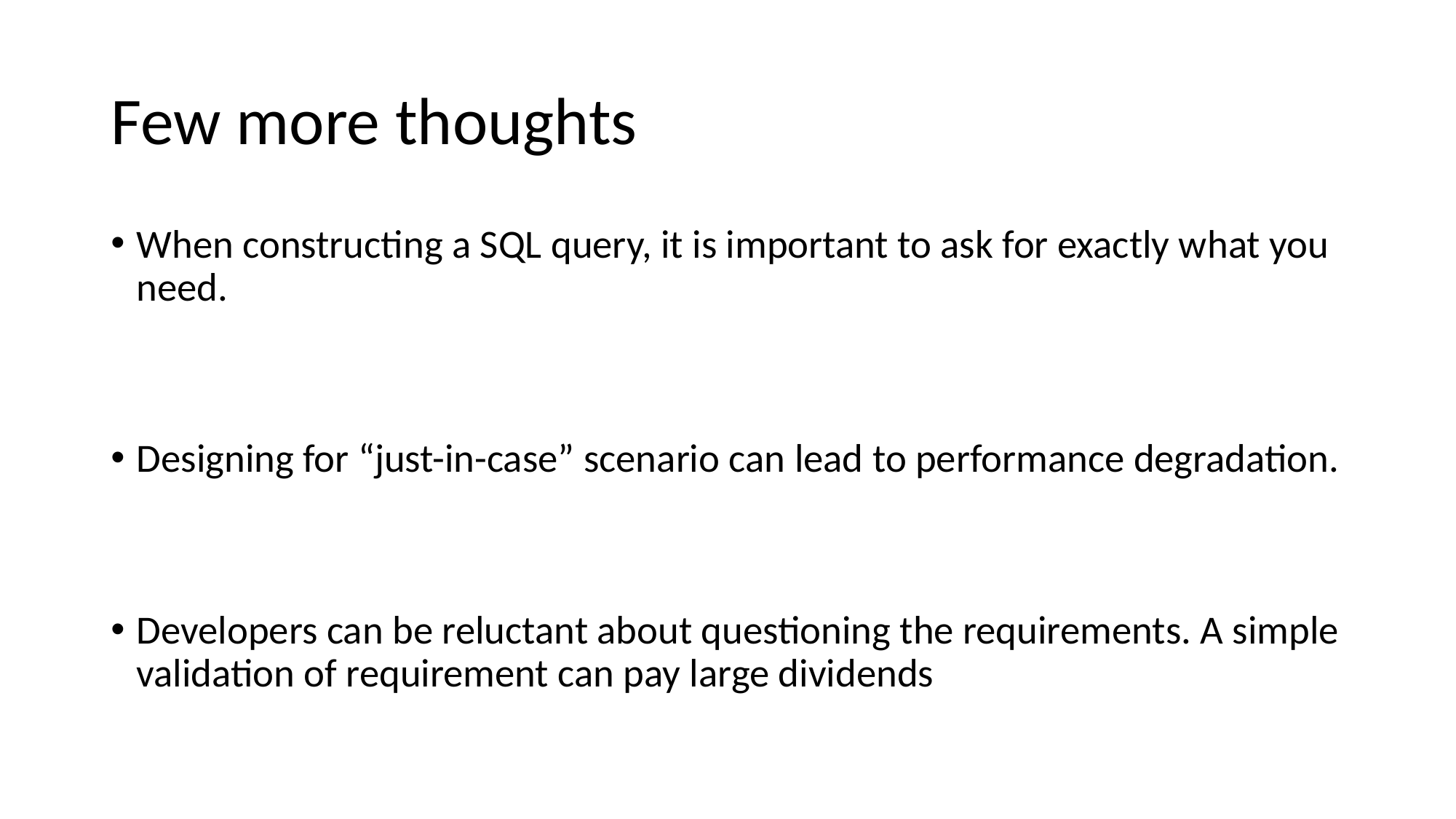

# Few more thoughts
When constructing a SQL query, it is important to ask for exactly what you need.

Designing for “just-in-case” scenario can lead to performance degradation.

Developers can be reluctant about questioning the requirements. A simple validation of requirement can pay large dividends